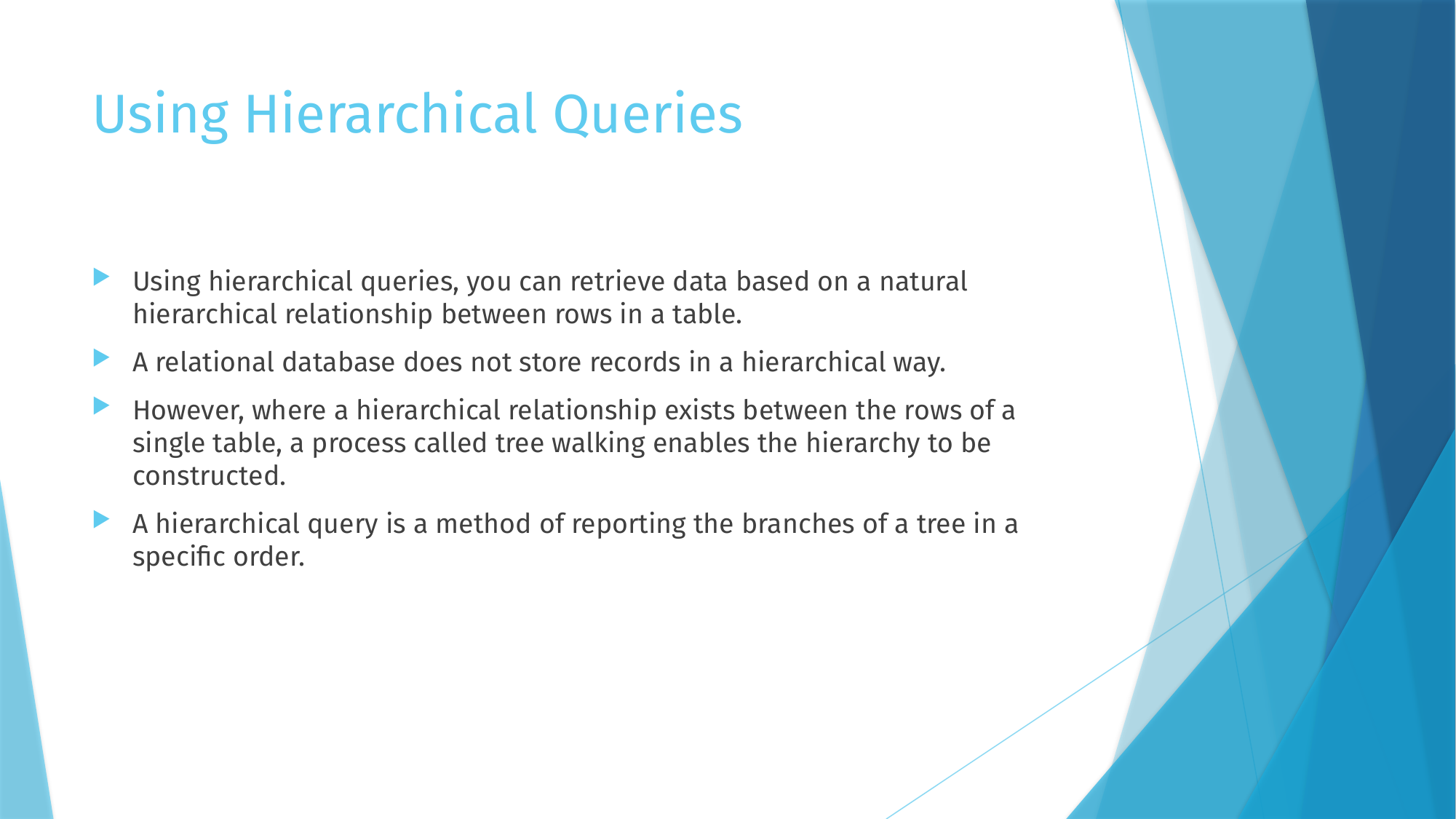

# Using Hierarchical Queries
Using hierarchical queries, you can retrieve data based on a natural hierarchical relationship between rows in a table.
A relational database does not store records in a hierarchical way.
However, where a hierarchical relationship exists between the rows of a single table, a process called tree walking enables the hierarchy to be constructed.
A hierarchical query is a method of reporting the branches of a tree in a specific order.